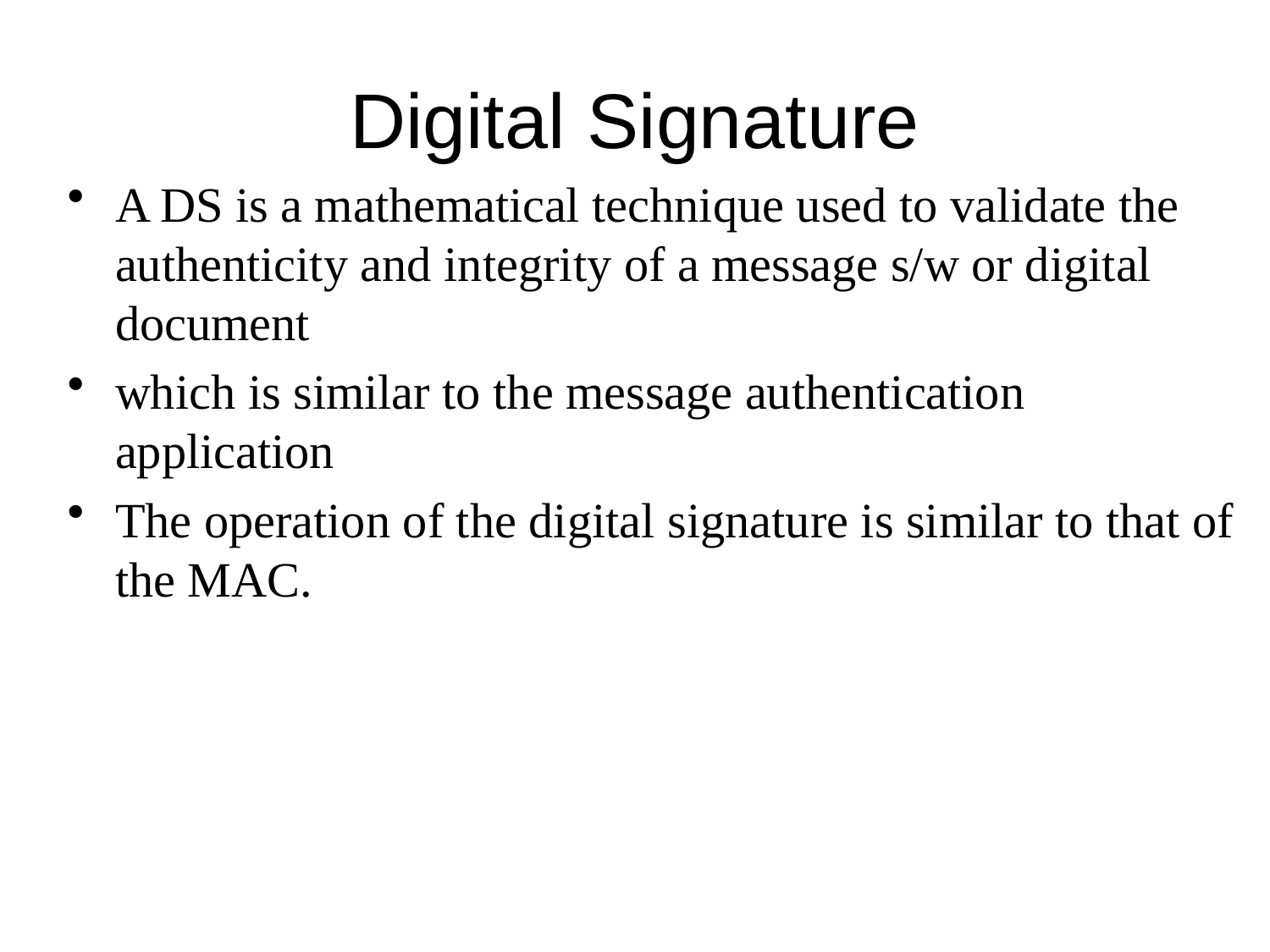

# Digital Signature
A DS is a mathematical technique used to validate the authenticity and integrity of a message s/w or digital document
which is similar to the message authentication application
The operation of the digital signature is similar to that of the MAC.